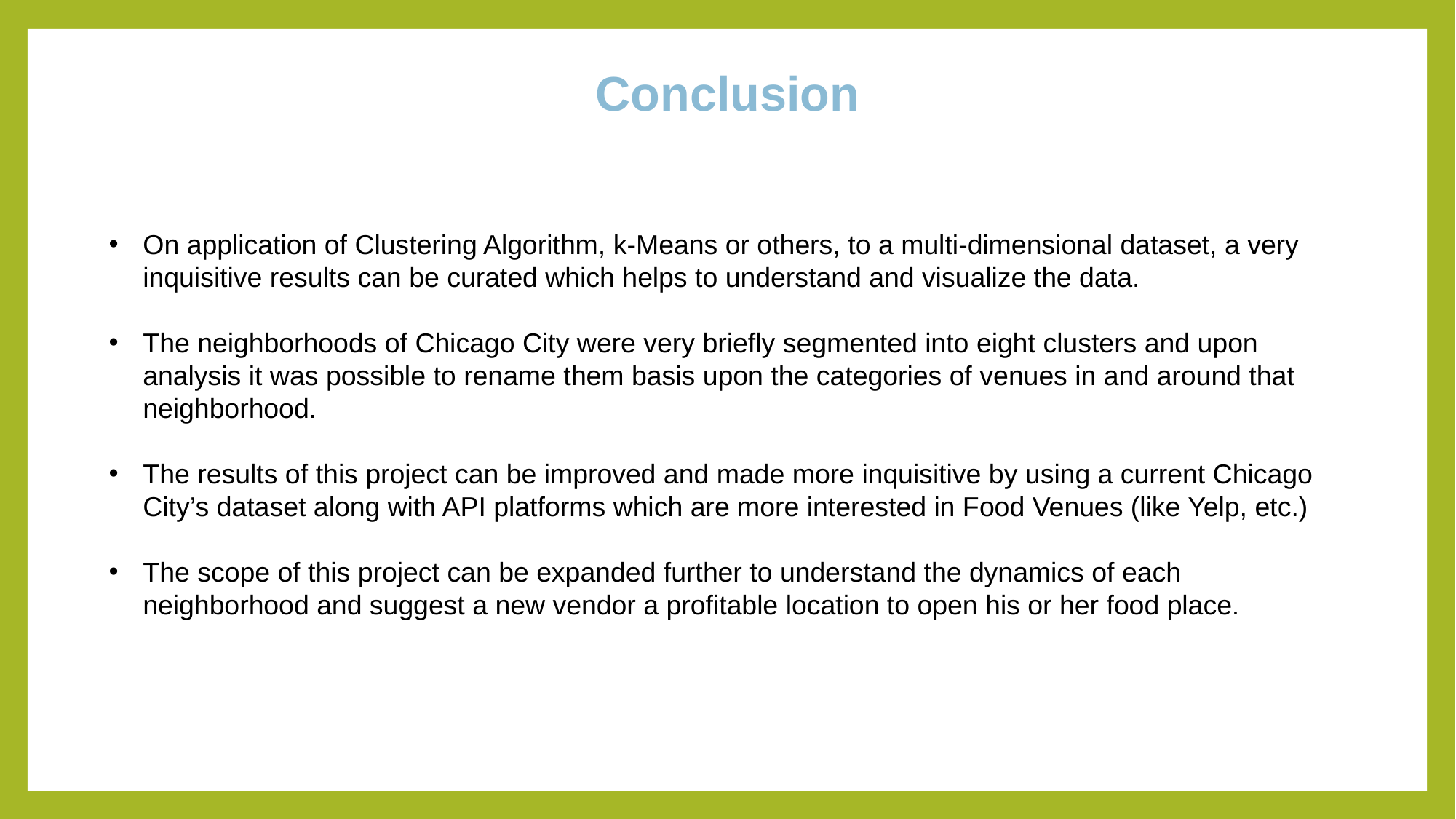

Conclusion
On application of Clustering Algorithm, k-Means or others, to a multi-dimensional dataset, a very inquisitive results can be curated which helps to understand and visualize the data.

The neighborhoods of Chicago City were very briefly segmented into eight clusters and upon analysis it was possible to rename them basis upon the categories of venues in and around that neighborhood.

The results of this project can be improved and made more inquisitive by using a current Chicago City’s dataset along with API platforms which are more interested in Food Venues (like Yelp, etc.)

The scope of this project can be expanded further to understand the dynamics of each neighborhood and suggest a new vendor a profitable location to open his or her food place.